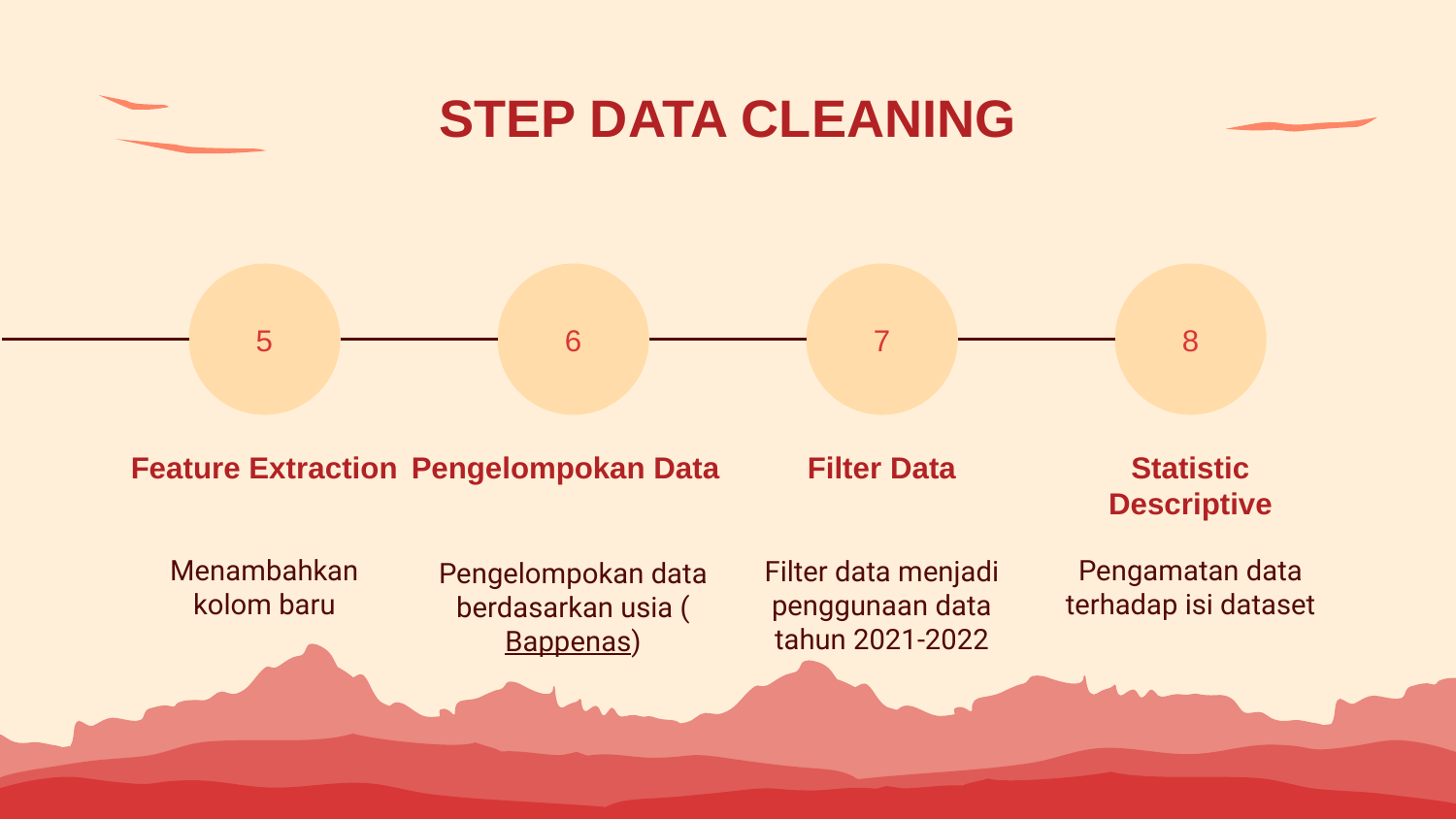

# STEP DATA CLEANING

5
6
7
8
Feature Extraction
Menambahkan kolom baru
Pengelompokan Data
Pengelompokan data berdasarkan usia (Bappenas)
Filter Data
Filter data menjadi penggunaan data tahun 2021-2022
Statistic Descriptive
Pengamatan data terhadap isi dataset